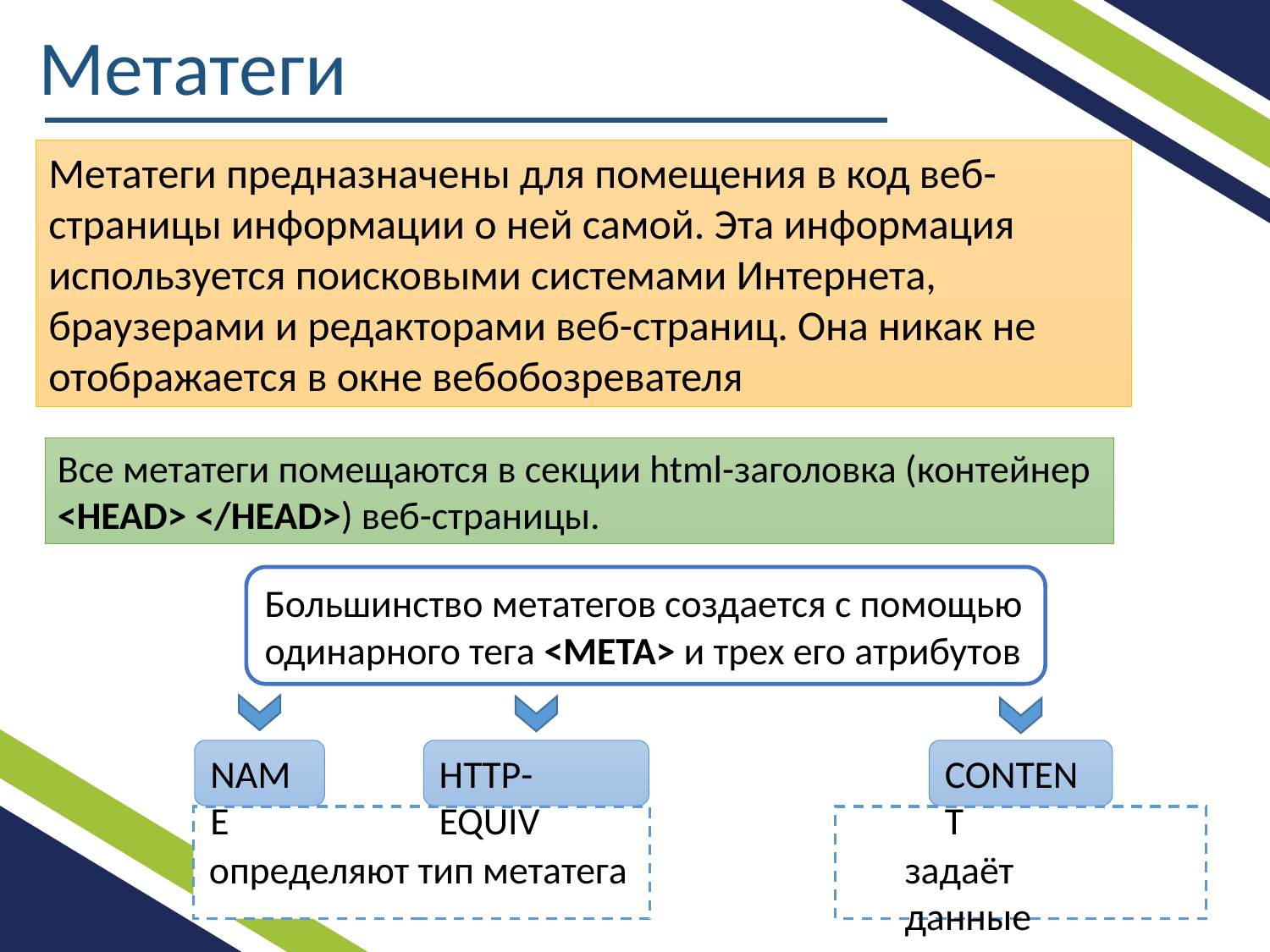

# Метатеги
Метатеги предназначены для помещения в код веб-страницы информации о ней самой. Эта информация используется поисковыми системами Интернета,
браузерами и редакторами веб-страниц. Она никак не отображается в окне вебобозревателя
Все метатеги помещаются в секции html-заголовка (контейнер <HEAD> </HEAD>) веб-страницы.
Большинство метатегов создается с помощью одинарного тега <МЕТА> и трех его атрибутов

NAME
НТТР-EQUIV
CONTENT

определяют тип метатега
задаёт данные